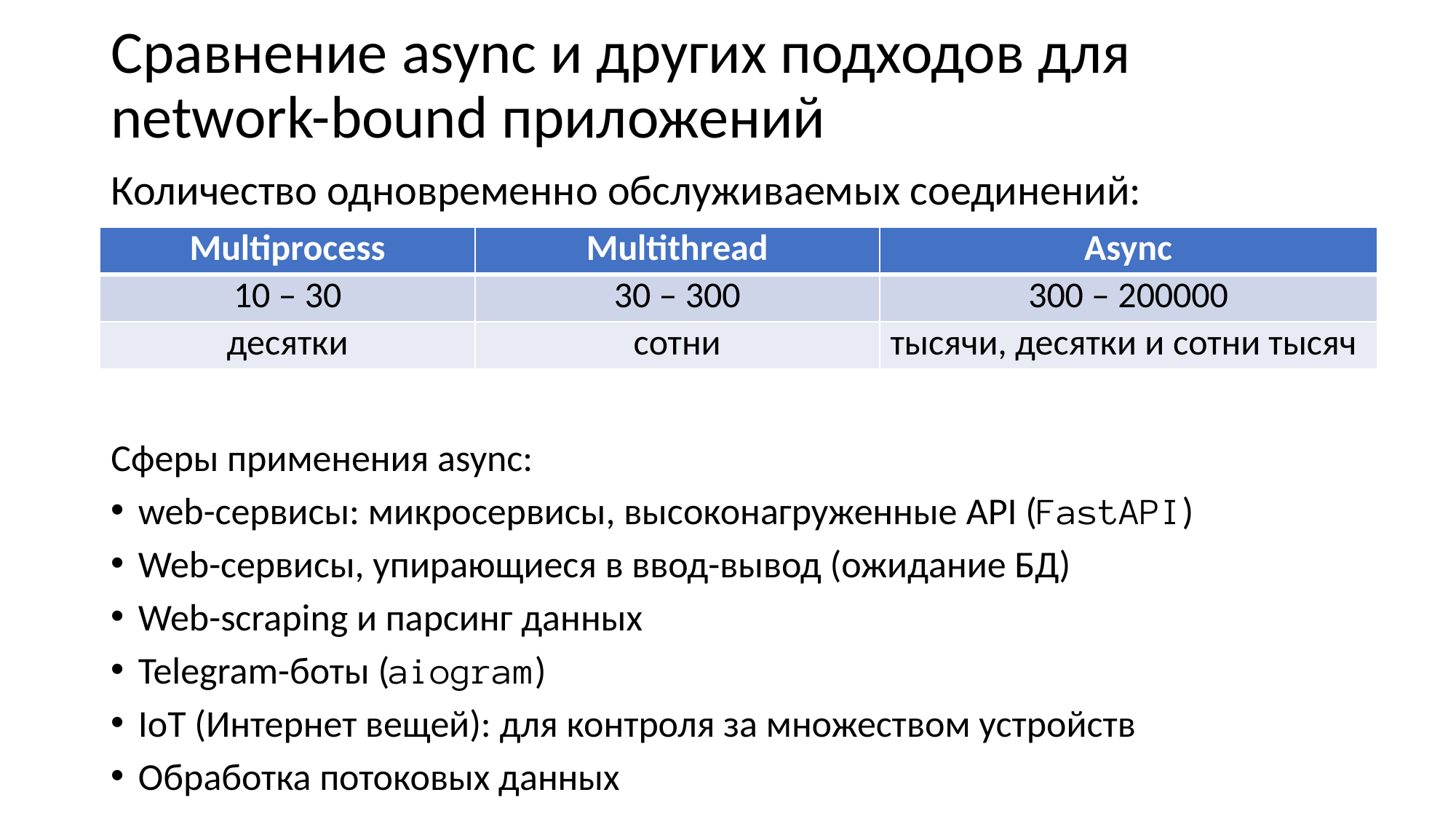

# Сравнение async и других подходов для network-bound приложений
Количество одновременно обслуживаемых соединений:

| Multiprocess | Multithread | Async |
| --- | --- | --- |
| 10 – 30 | 30 – 300 | 300 – 200000 |
| десятки | сотни | тысячи, десятки и сотни тысяч |
Сферы применения async:
web-сервисы: микросервисы, высоконагруженные API (FastAPI)
Web-сервисы, упирающиеся в ввод-вывод (ожидание БД)
Web-scraping и парсинг данных
Telegram-боты (aiogram)
IoT (Интернет вещей): для контроля за множеством устройств
Обработка потоковых данных